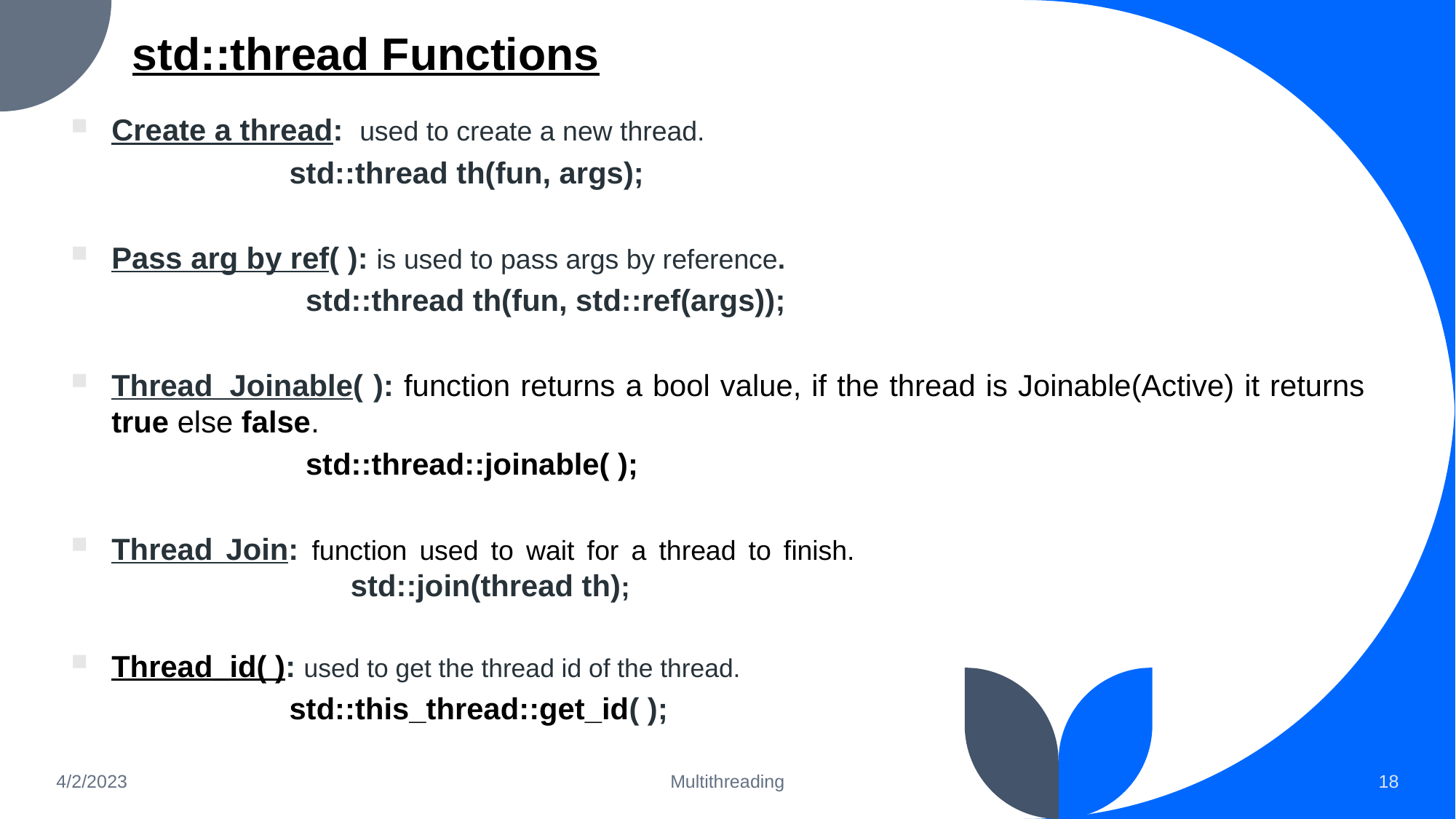

# std::thread Functions
Create a thread:  used to create a new thread.
      	         	std::thread th(fun, args);

Pass arg by ref( ): is used to pass args by reference.
	               std::thread th(fun, std::ref(args));

Thread_Joinable( ): function returns a bool value, if the thread is Joinable(Active) it returns true else false.
	               std::thread::joinable( );

Thread Join: function used to wait for a thread to finish.				 		                 std::join(thread th);

Thread_id( ): used to get the thread id of the thread.
	         	std::this_thread::get_id( );

4/2/2023
Multithreading
18